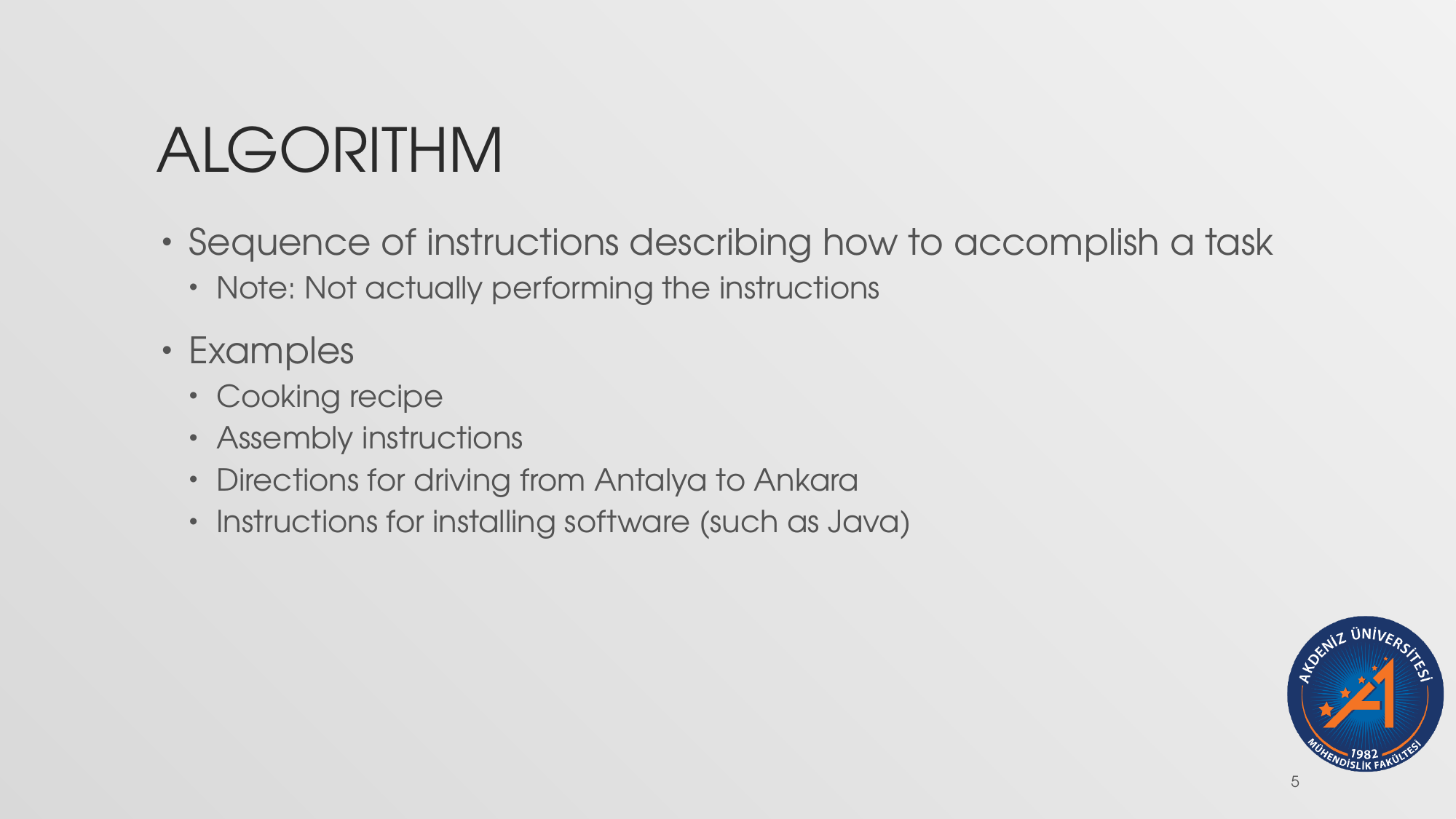

# Algorithm
Sequence of instructions describing how to accomplish a task
Note: Not actually performing the instructions
Examples
Cooking recipe
Assembly instructions
Directions for driving from Antalya to Ankara
Instructions for installing software (such as Java)

5